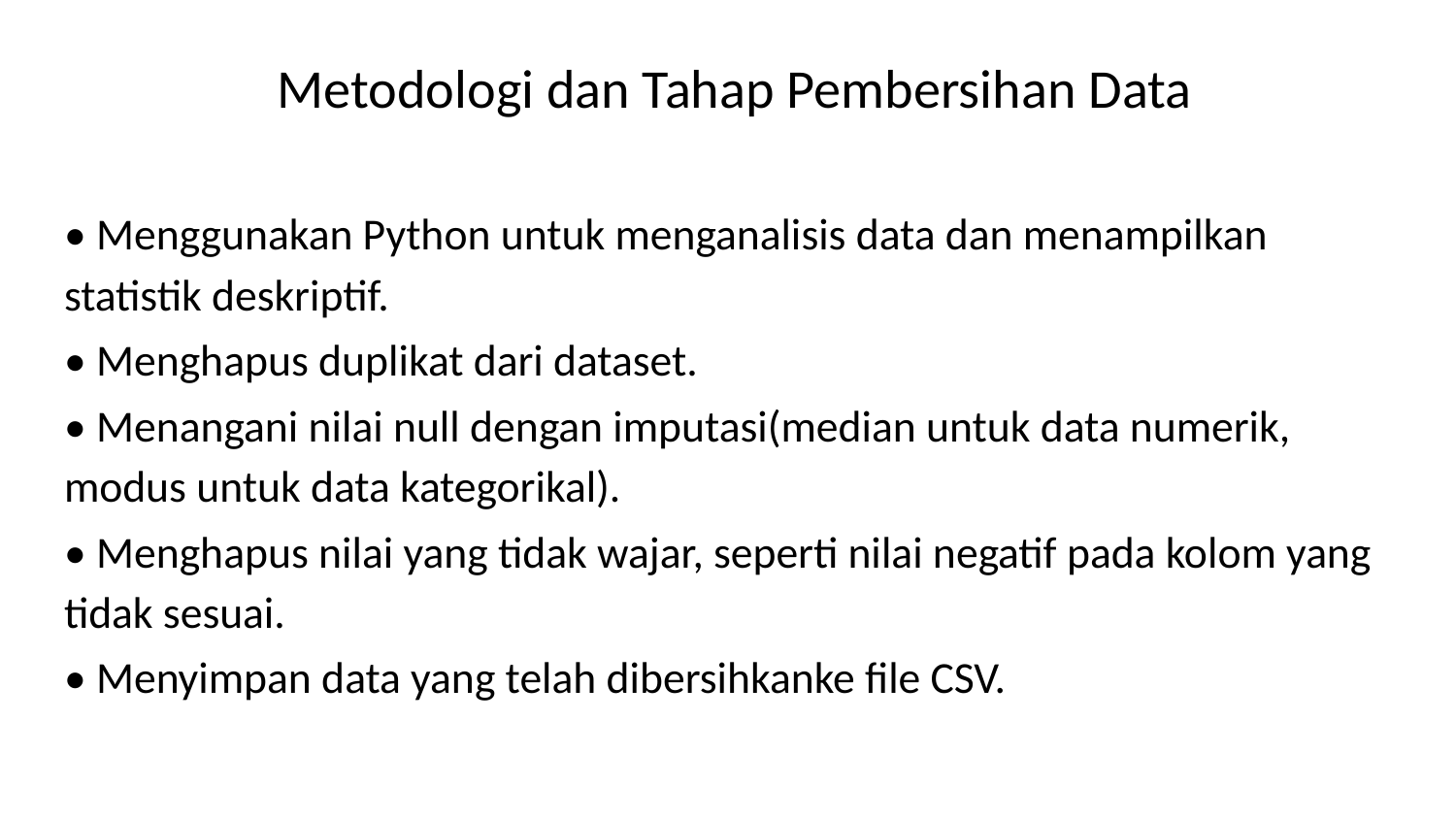

# Metodologi dan Tahap Pembersihan Data
• Menggunakan Python untuk menganalisis data dan menampilkan statistik deskriptif.
• Menghapus duplikat dari dataset.
• Menangani nilai null dengan imputasi(median untuk data numerik, modus untuk data kategorikal).
• Menghapus nilai yang tidak wajar, seperti nilai negatif pada kolom yang tidak sesuai.
• Menyimpan data yang telah dibersihkanke file CSV.